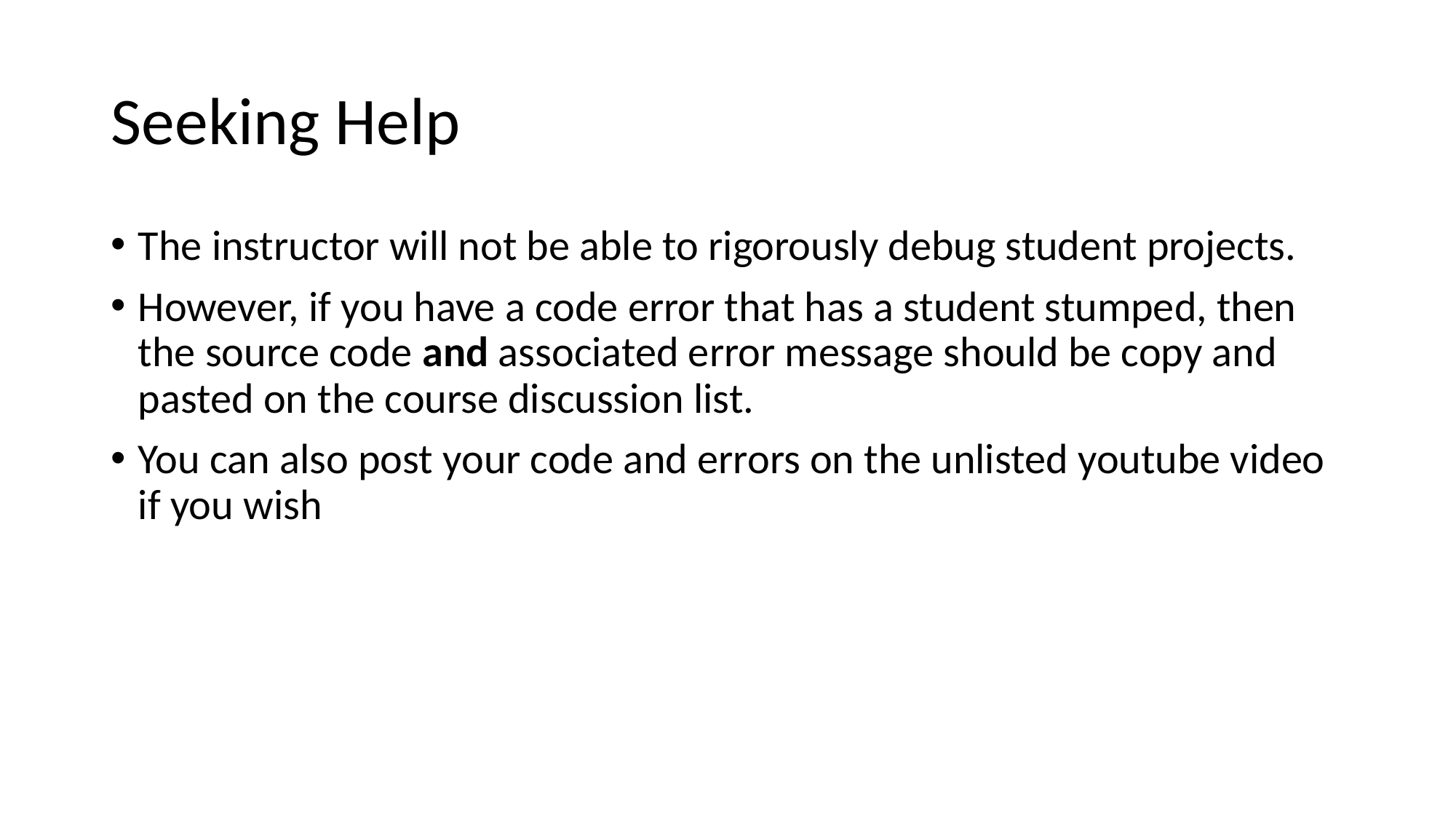

# Seeking Help
The instructor will not be able to rigorously debug student projects.
However, if you have a code error that has a student stumped, then the source code and associated error message should be copy and pasted on the course discussion list.
You can also post your code and errors on the unlisted youtube video if you wish